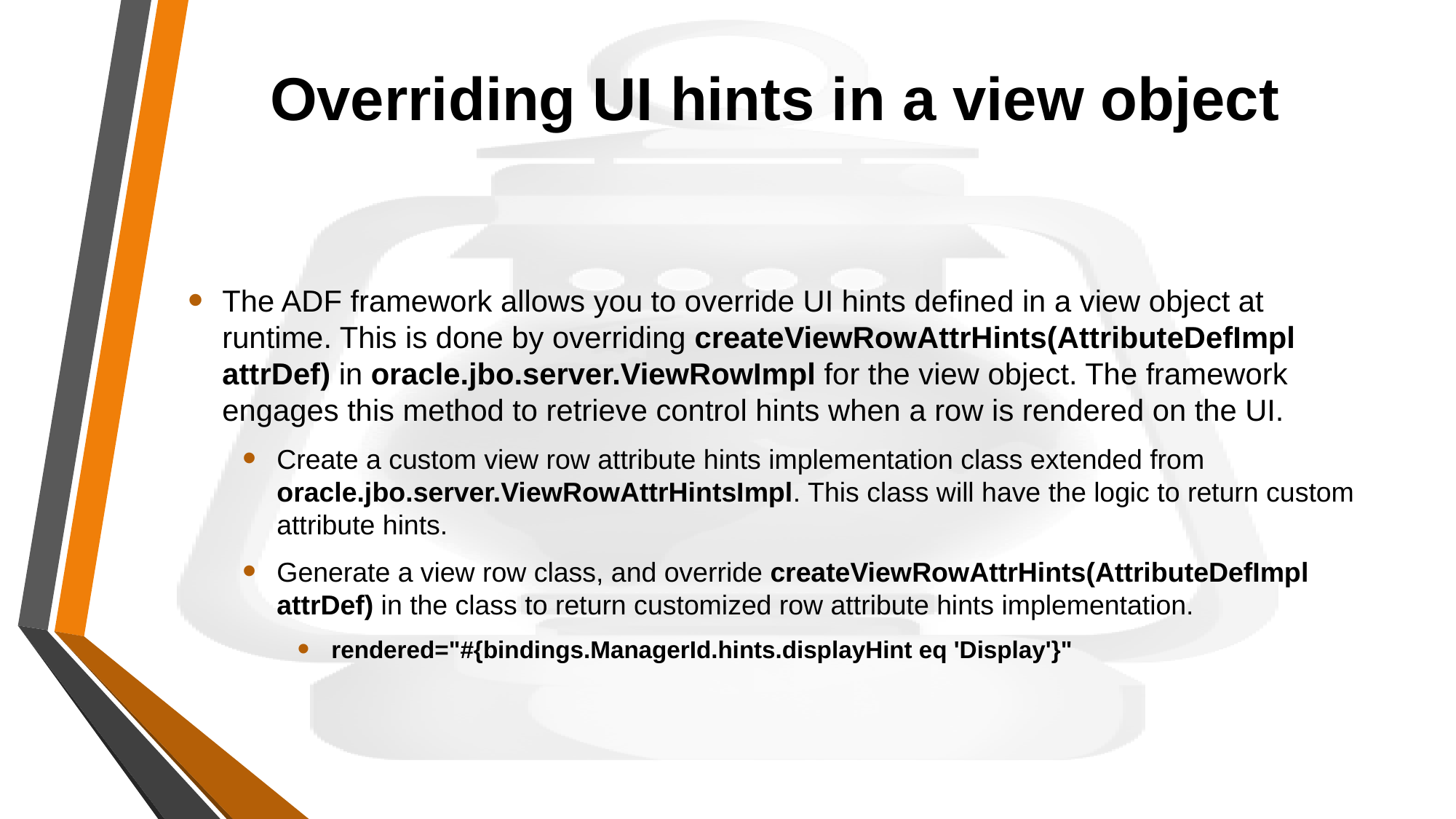

# Overriding UI hints in a view object
The ADF framework allows you to override UI hints defined in a view object at runtime. This is done by overriding createViewRowAttrHints(AttributeDefImpl attrDef) in oracle.jbo.server.ViewRowImpl for the view object. The framework engages this method to retrieve control hints when a row is rendered on the UI.
Create a custom view row attribute hints implementation class extended from oracle.jbo.server.ViewRowAttrHintsImpl. This class will have the logic to return custom attribute hints.
Generate a view row class, and override createViewRowAttrHints(AttributeDefImpl attrDef) in the class to return customized row attribute hints implementation.
rendered="#{bindings.ManagerId.hints.displayHint eq 'Display'}"